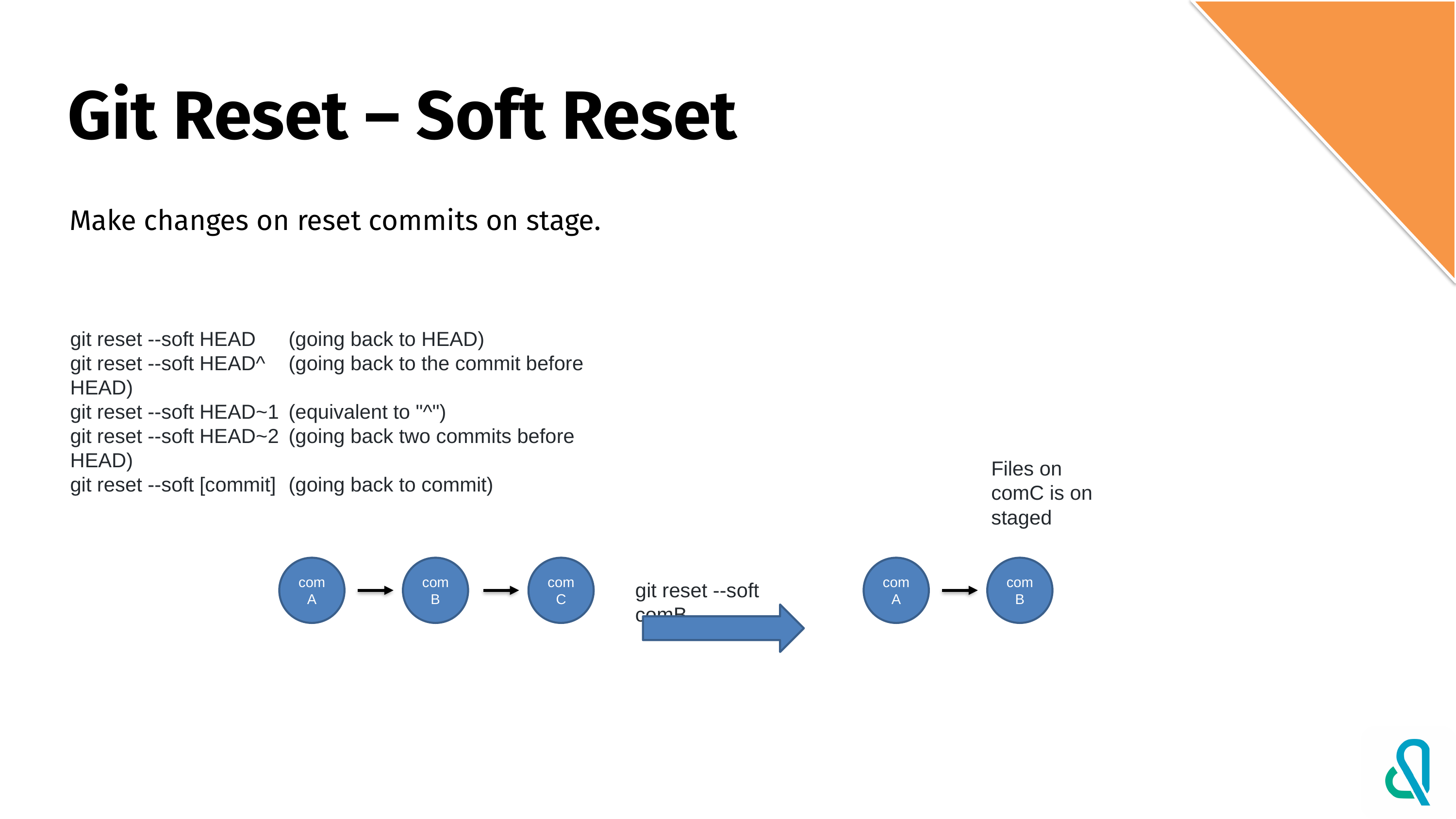

# Git Reset – Soft Reset
Make changes on reset commits on stage.
git reset --soft HEAD 	(going back to HEAD)
git reset --soft HEAD^ 	(going back to the commit before HEAD)
git reset --soft HEAD~1 	(equivalent to "^")
git reset --soft HEAD~2 	(going back two commits before HEAD)
git reset --soft [commit] 	(going back to commit)
Files on comC is on staged
comA
comB
comA
comB
comC
git reset --soft comB